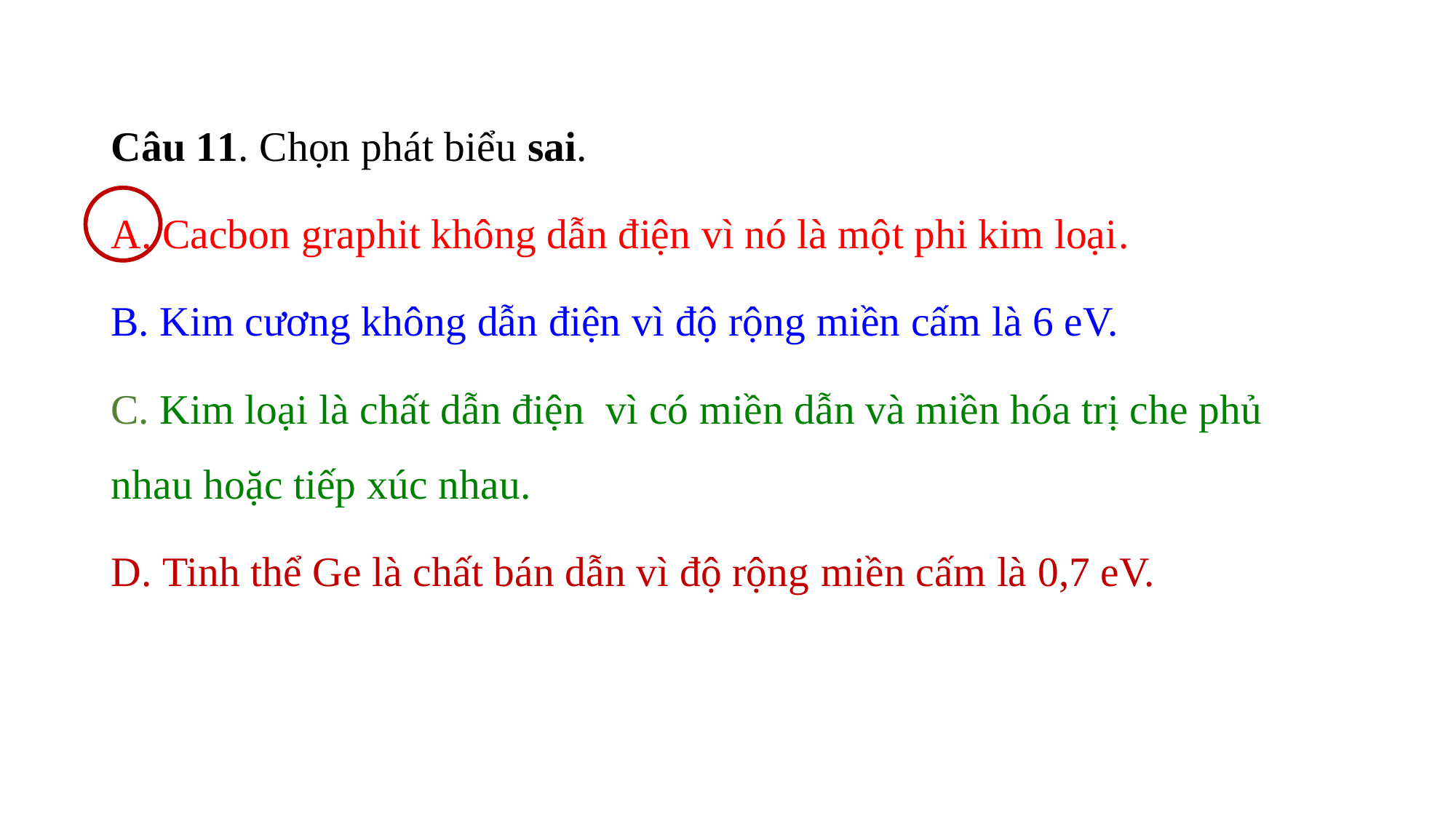

Câu 11. Chọn phát biểu sai.
A. Cacbon graphit không dẫn điện vì nó là một phi kim loại.
B. Kim cương không dẫn điện vì độ rộng miền cấm là 6 eV.
C. Kim loại là chất dẫn điện  vì có miền dẫn và miền hóa trị che phủ nhau hoặc tiếp xúc nhau.
D. Tinh thể Ge là chất bán dẫn vì độ rộng miền cấm là 0,7 eV.